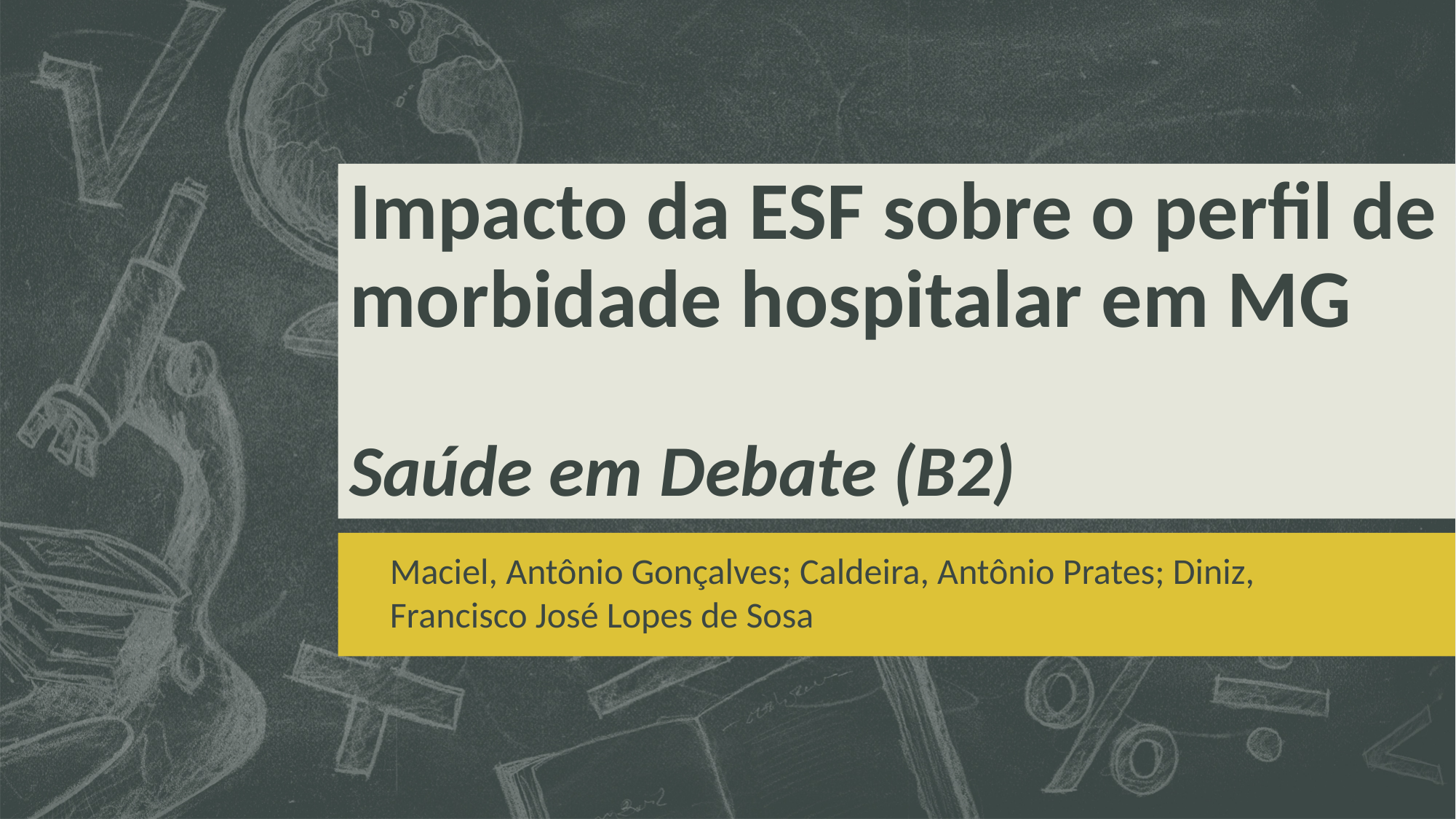

# Impacto da ESF sobre o perfil de morbidade hospitalar em MG Saúde em Debate (B2)
Maciel, Antônio Gonçalves; Caldeira, Antônio Prates; Diniz, Francisco José Lopes de Sosa